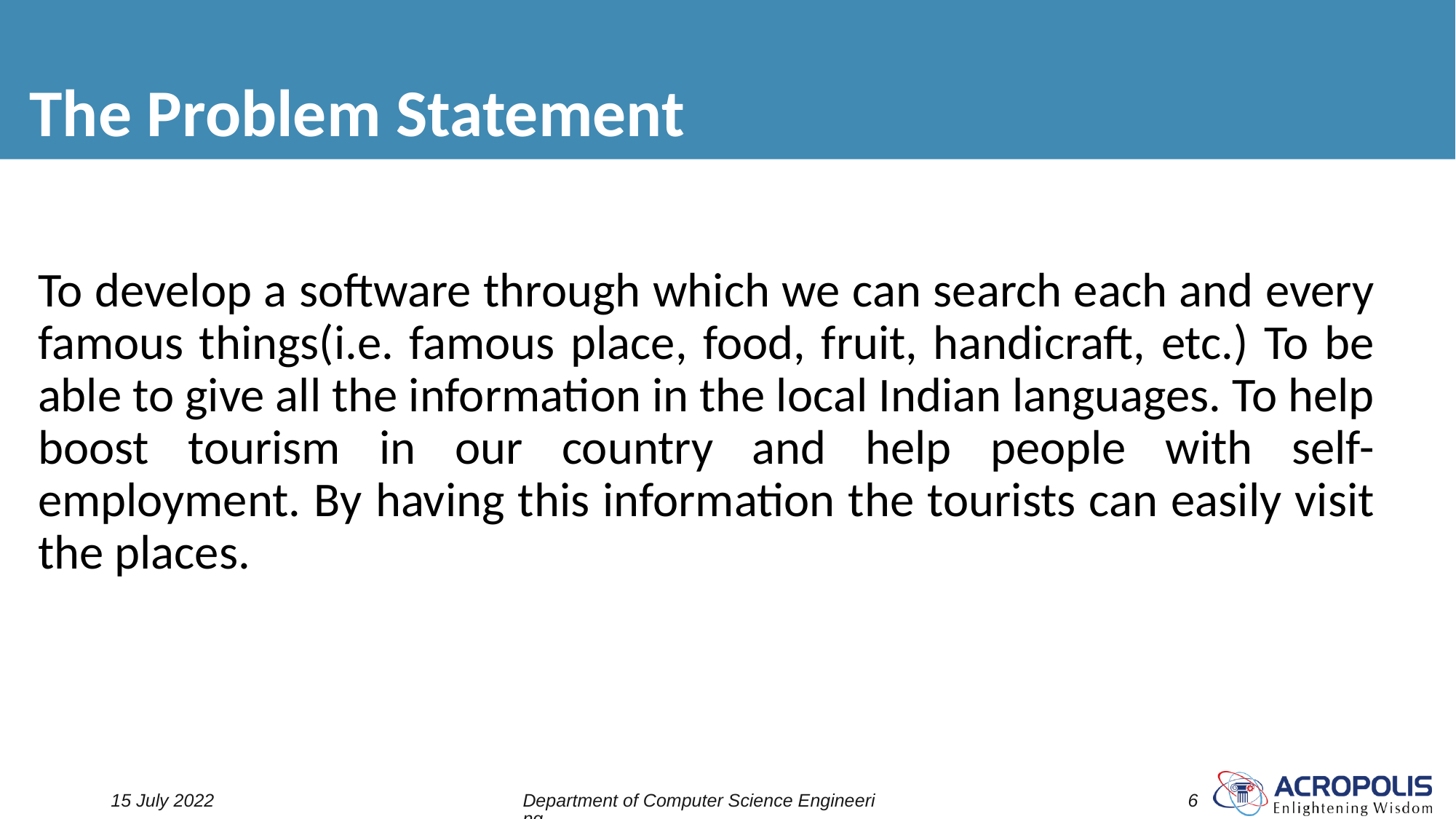

# The Problem Statement
To develop a software through which we can search each and every famous things(i.e. famous place, food, fruit, handicraft, etc.) To be able to give all the information in the local Indian languages. To help boost tourism in our country and help people with self-employment. By having this information the tourists can easily visit the places.
15 July 2022
Department of Computer Science Engineering
6